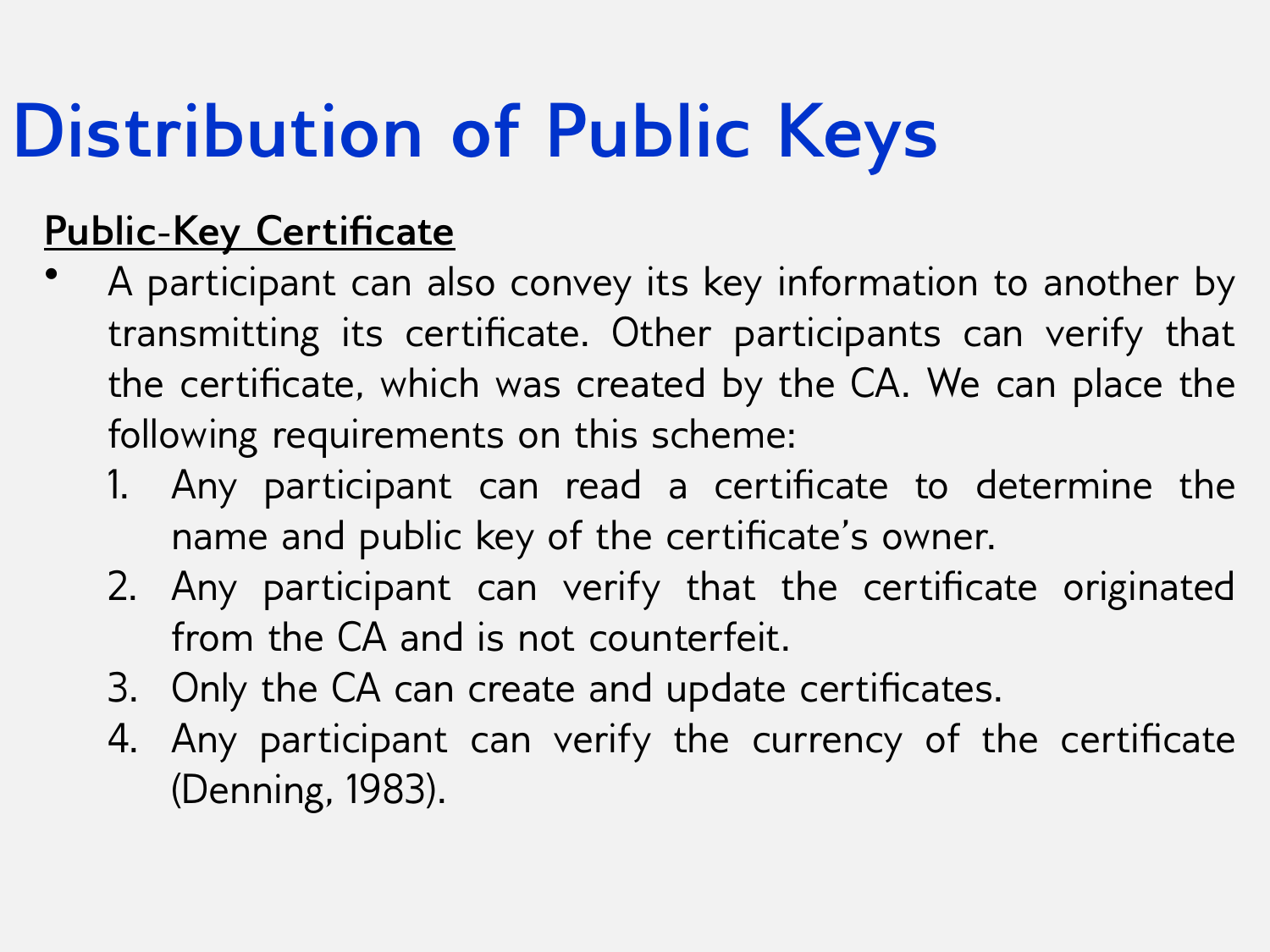

Distribution of Public Keys
Public-Key Certificate
A participant can also convey its key information to another by transmitting its certificate. Other participants can verify that the certificate, which was created by the CA. We can place the following requirements on this scheme:
Any participant can read a certificate to determine the name and public key of the certificate’s owner.
Any participant can verify that the certificate originated from the CA and is not counterfeit.
Only the CA can create and update certificates.
Any participant can verify the currency of the certificate (Denning, 1983).